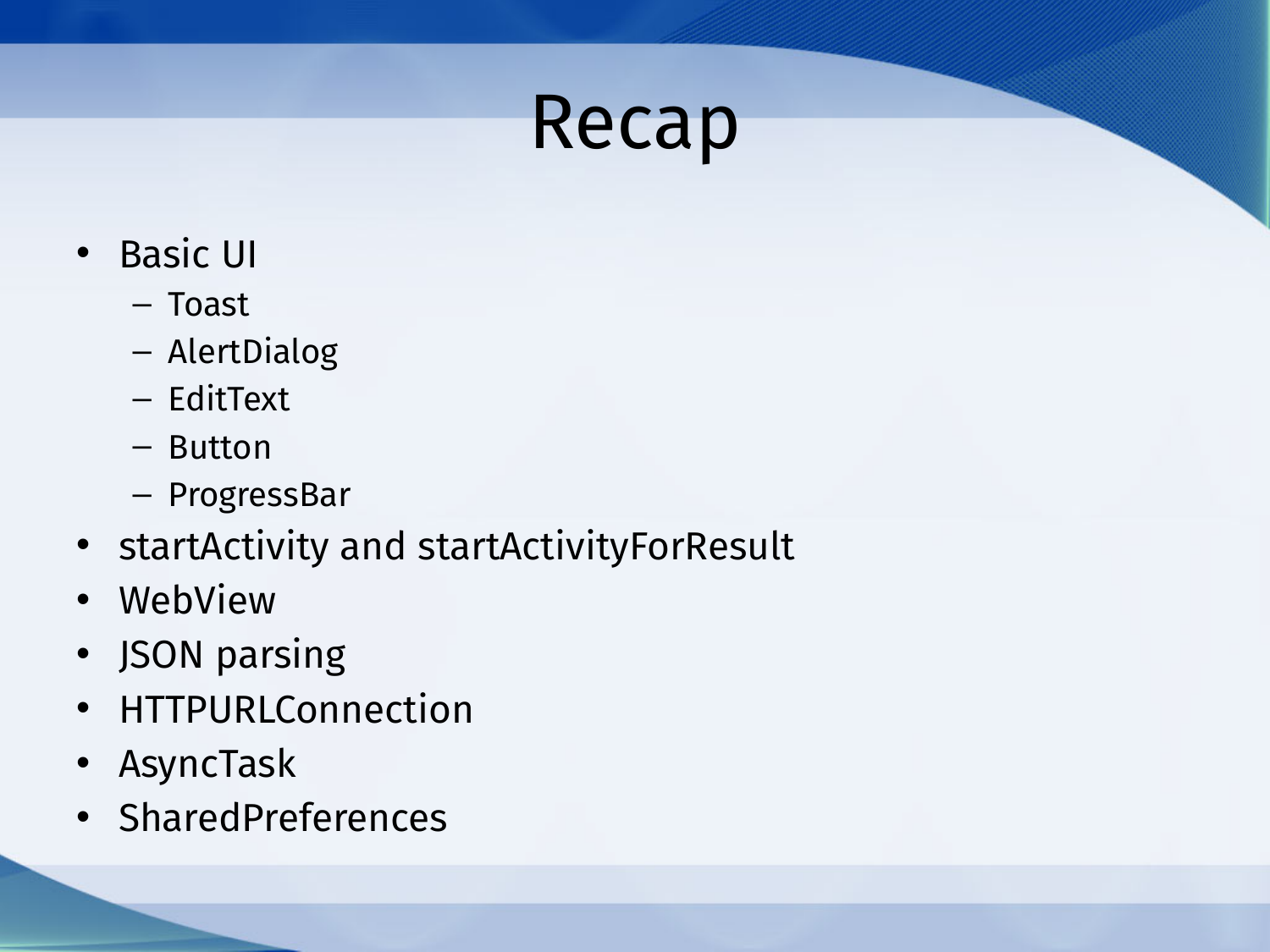

# Recap
Basic UI
Toast
AlertDialog
EditText
Button
ProgressBar
startActivity and startActivityForResult
WebView
JSON parsing
HTTPURLConnection
AsyncTask
SharedPreferences